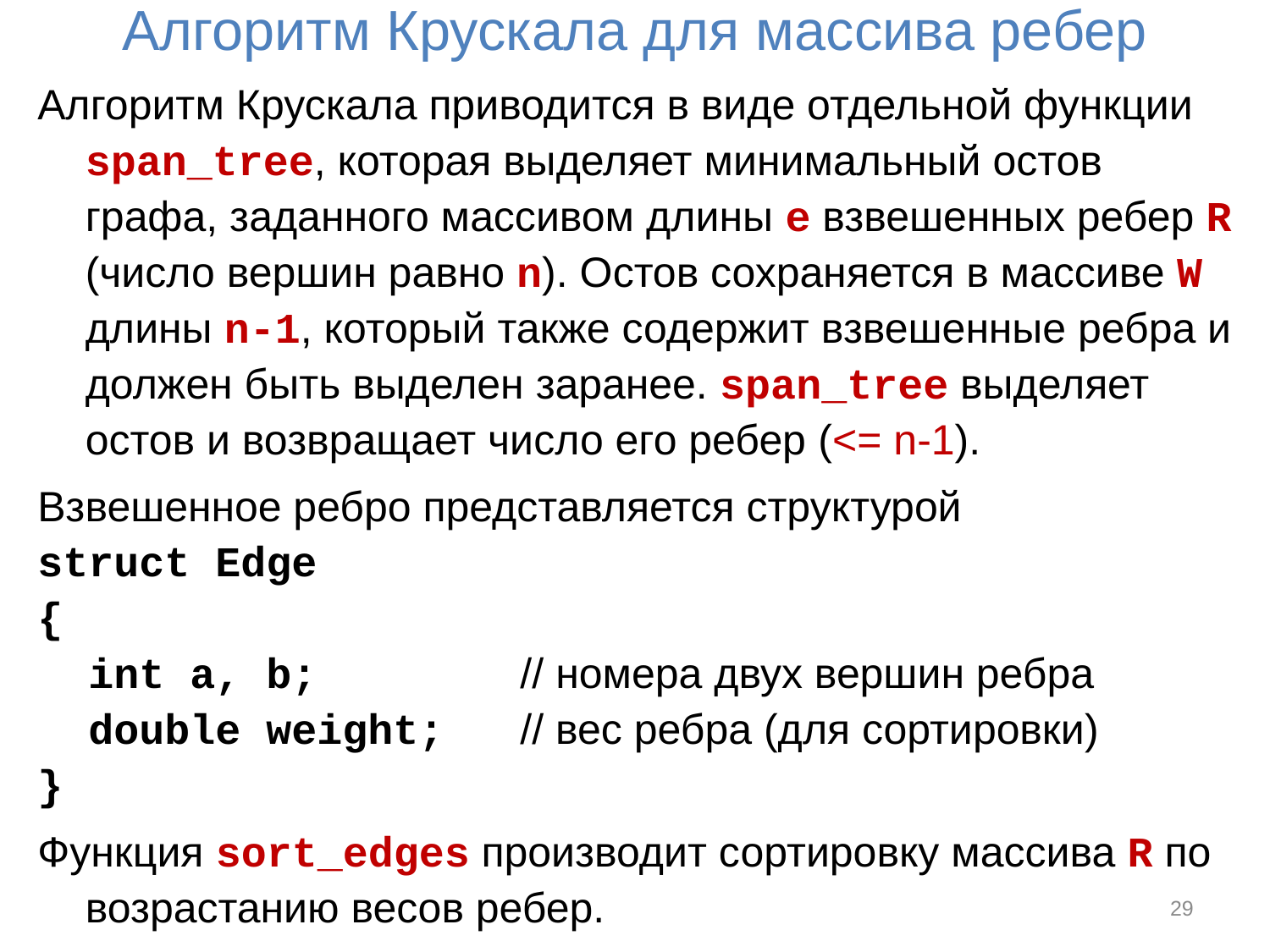

# Алгоритм Крускала для массива ребер
Алгоритм Крускала приводится в виде отдельной функции span_tree, которая выделяет минимальный остов графа, заданного массивом длины e взвешенных ребер R (число вершин равно n). Остов сохраняется в массиве W длины n-1, который также содержит взвешенные ребра и должен быть выделен заранее. span_tree выделяет остов и возвращает число его ребер (<= n-1).
Взвешенное ребро представляется структурой
struct Edge
{
  int a, b;        // номера двух вершин ребра
  double weight;   // вес ребра (для сортировки)
}
Функция sort_edges производит сортировку массива R по возрастанию весов ребер.
29